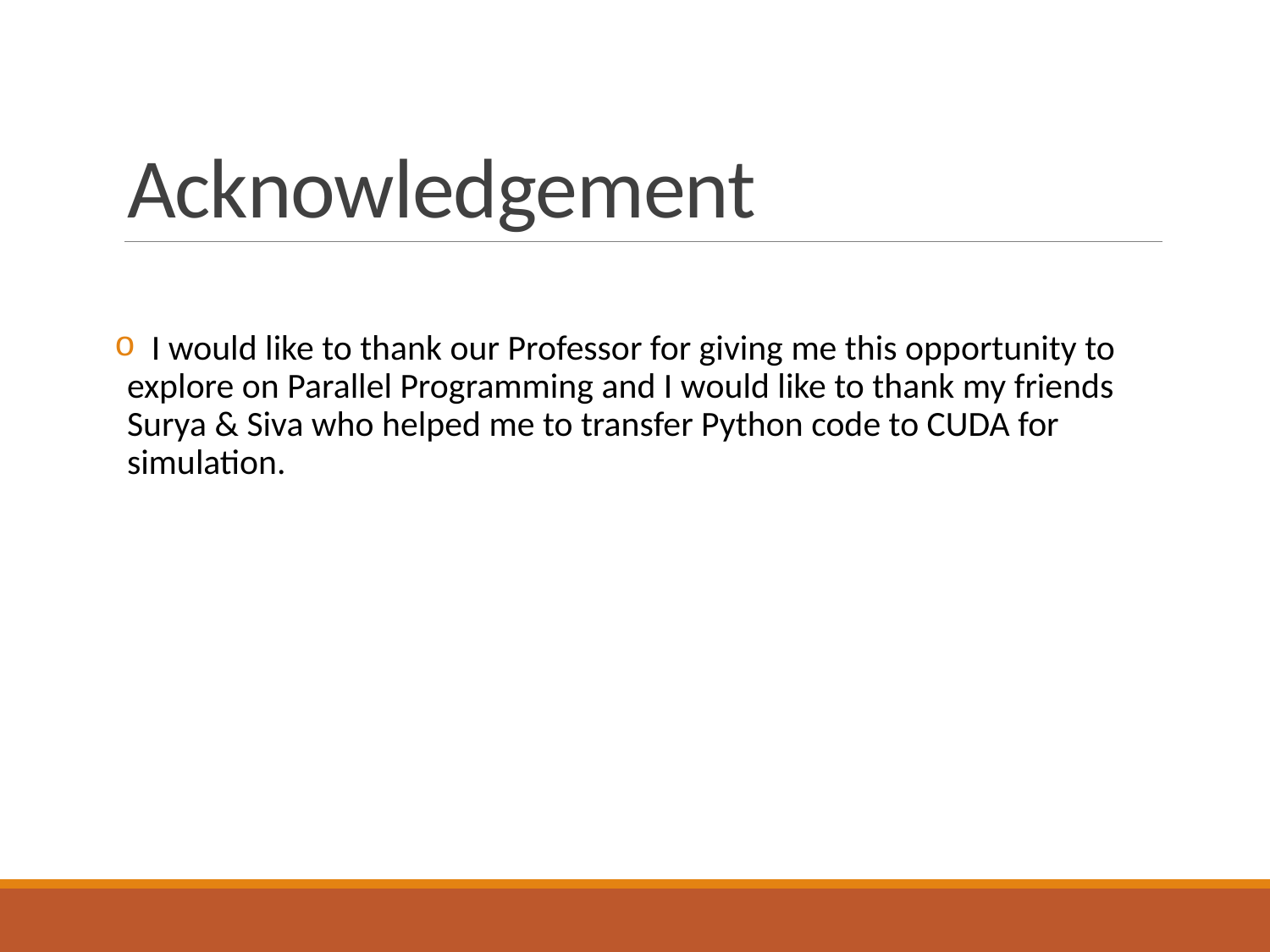

# Acknowledgement

  I would like to thank our Professor for giving me this opportunity to explore on Parallel Programming and I would like to thank my friends Surya & Siva who helped me to transfer Python code to CUDA for simulation.